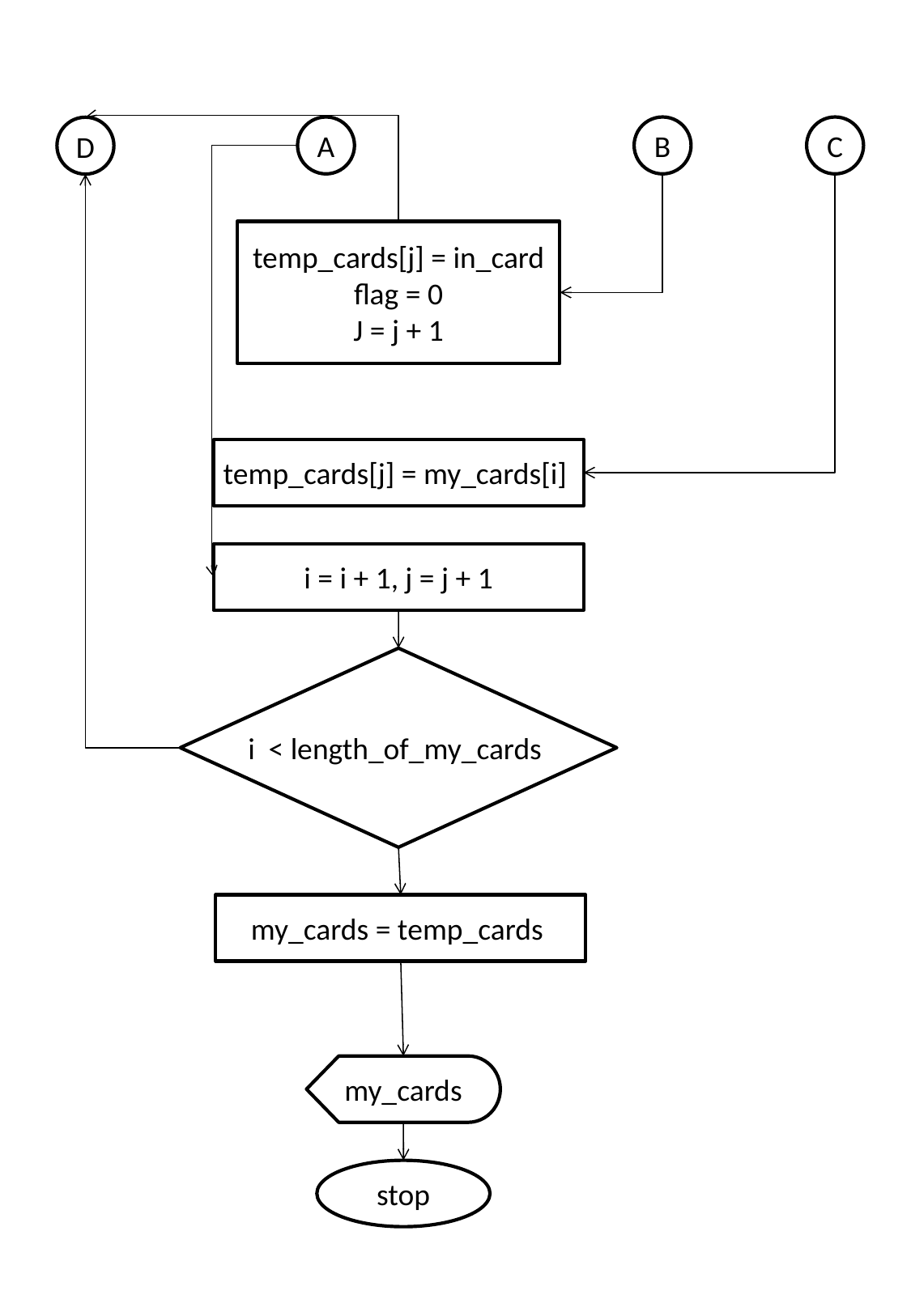

A
B
C
D
temp_cards[j] = in_card
flag = 0
J = j + 1
temp_cards[j] = my_cards[i]
i = i + 1, j = j + 1
i  < length_of_my_cards
my_cards = temp_cards
my_cards
stop